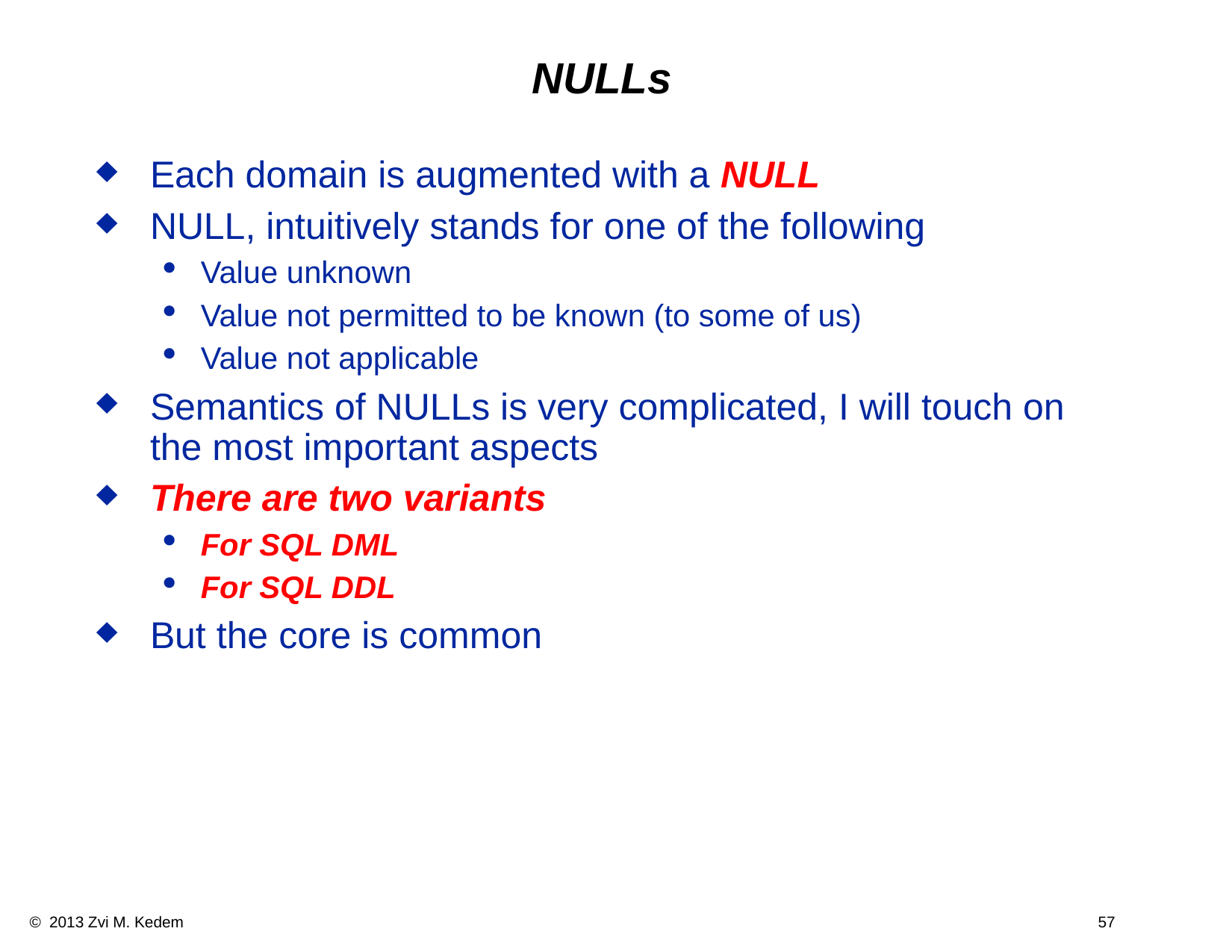

# NULLs
Each domain is augmented with a NULL
NULL, intuitively stands for one of the following
Value unknown
Value not permitted to be known (to some of us)
Value not applicable
Semantics of NULLs is very complicated, I will touch on the most important aspects
There are two variants
For SQL DML
For SQL DDL
But the core is common